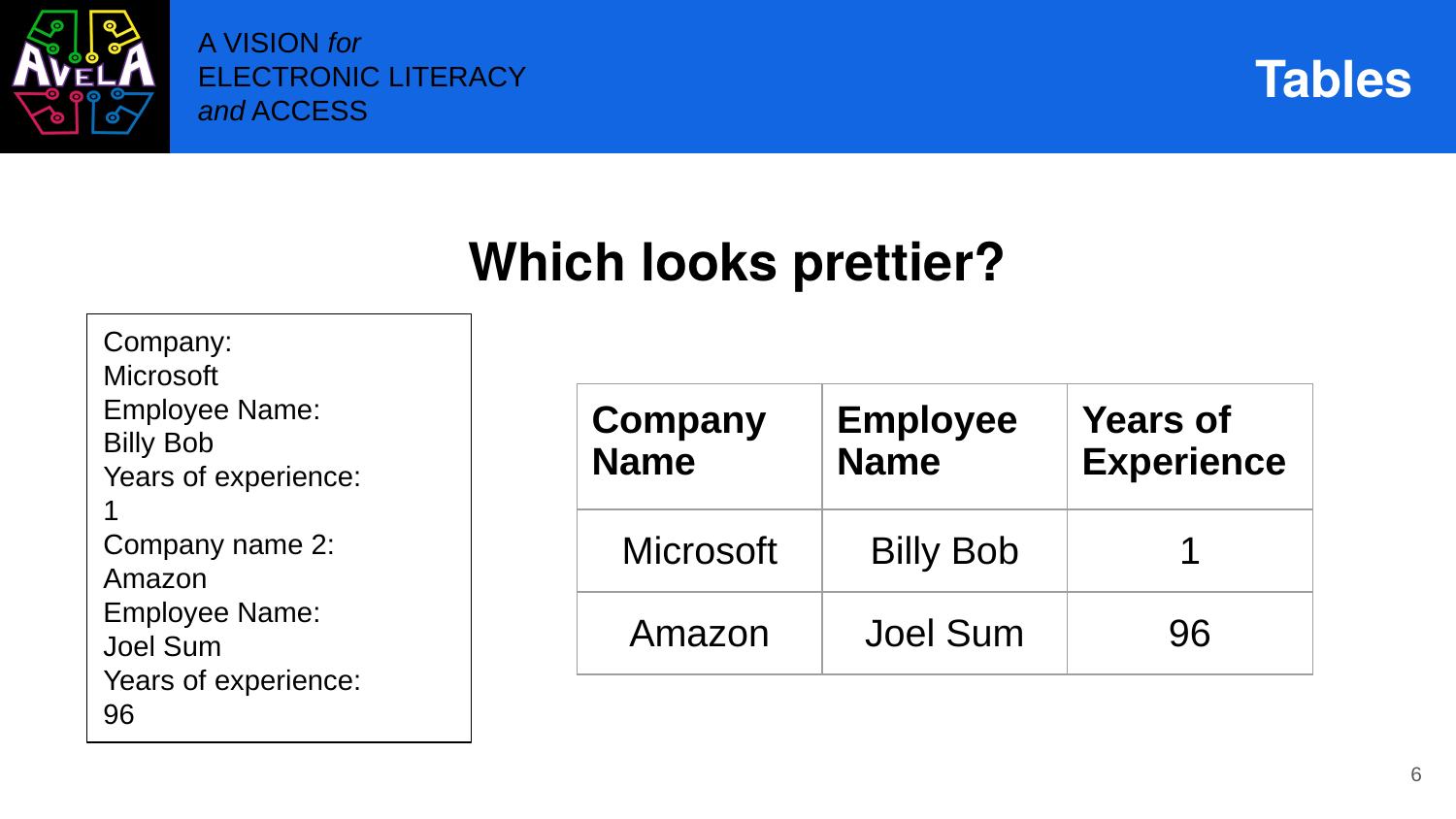

# Tables
Which looks prettier?

Company:
Microsoft
Employee Name:
Billy Bob
Years of experience:
1
Company name 2:
Amazon
Employee Name:
Joel Sum
Years of experience:
96

| Company Name | Employee Name | Years of Experience |
| --- | --- | --- |
| Microsoft | Billy Bob | 1 |
| Amazon | Joel Sum | 96 |
6